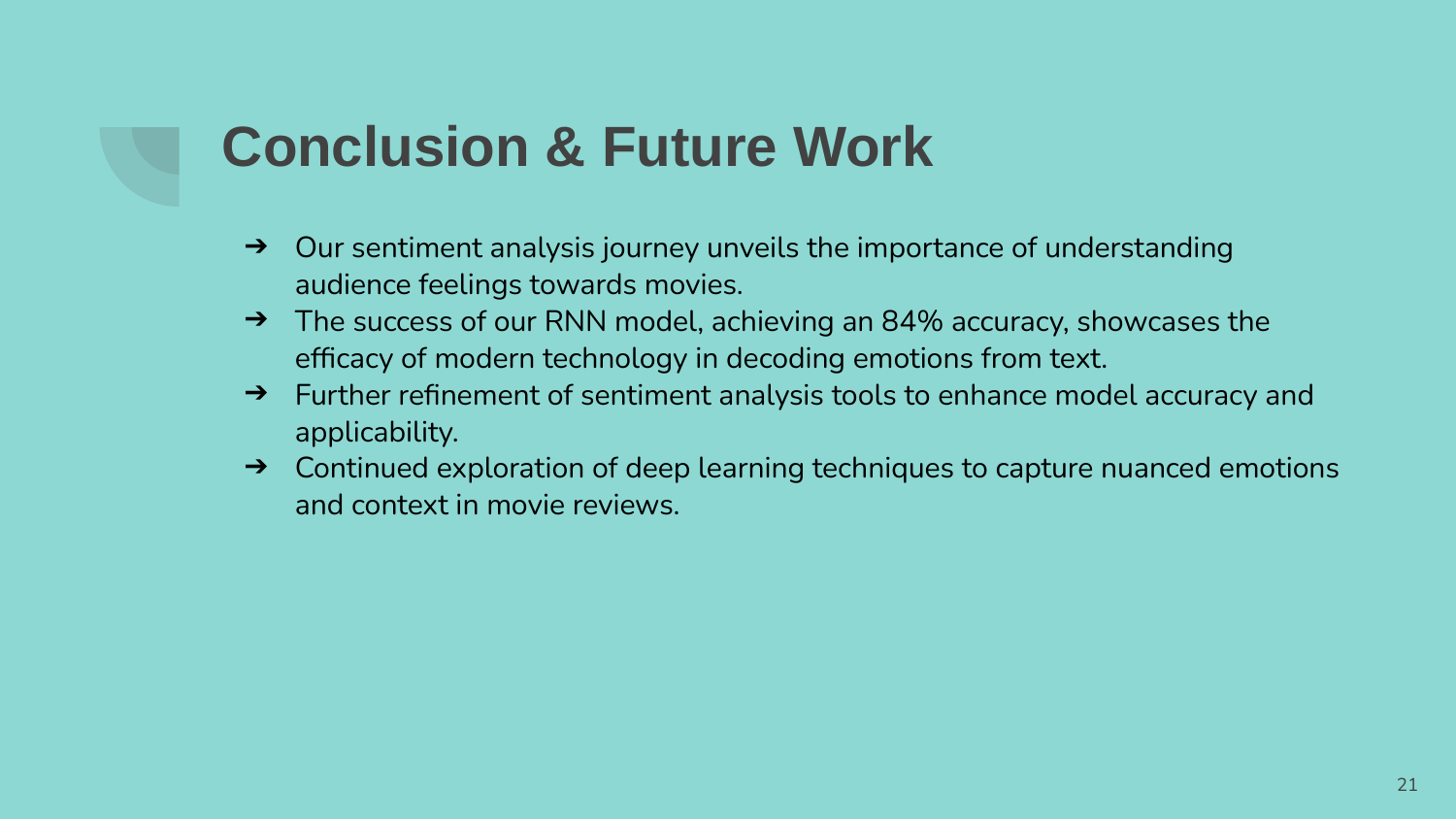

# Conclusion & Future Work
Our sentiment analysis journey unveils the importance of understanding audience feelings towards movies.
The success of our RNN model, achieving an 84% accuracy, showcases the efficacy of modern technology in decoding emotions from text.
Further refinement of sentiment analysis tools to enhance model accuracy and applicability.
Continued exploration of deep learning techniques to capture nuanced emotions and context in movie reviews.
21